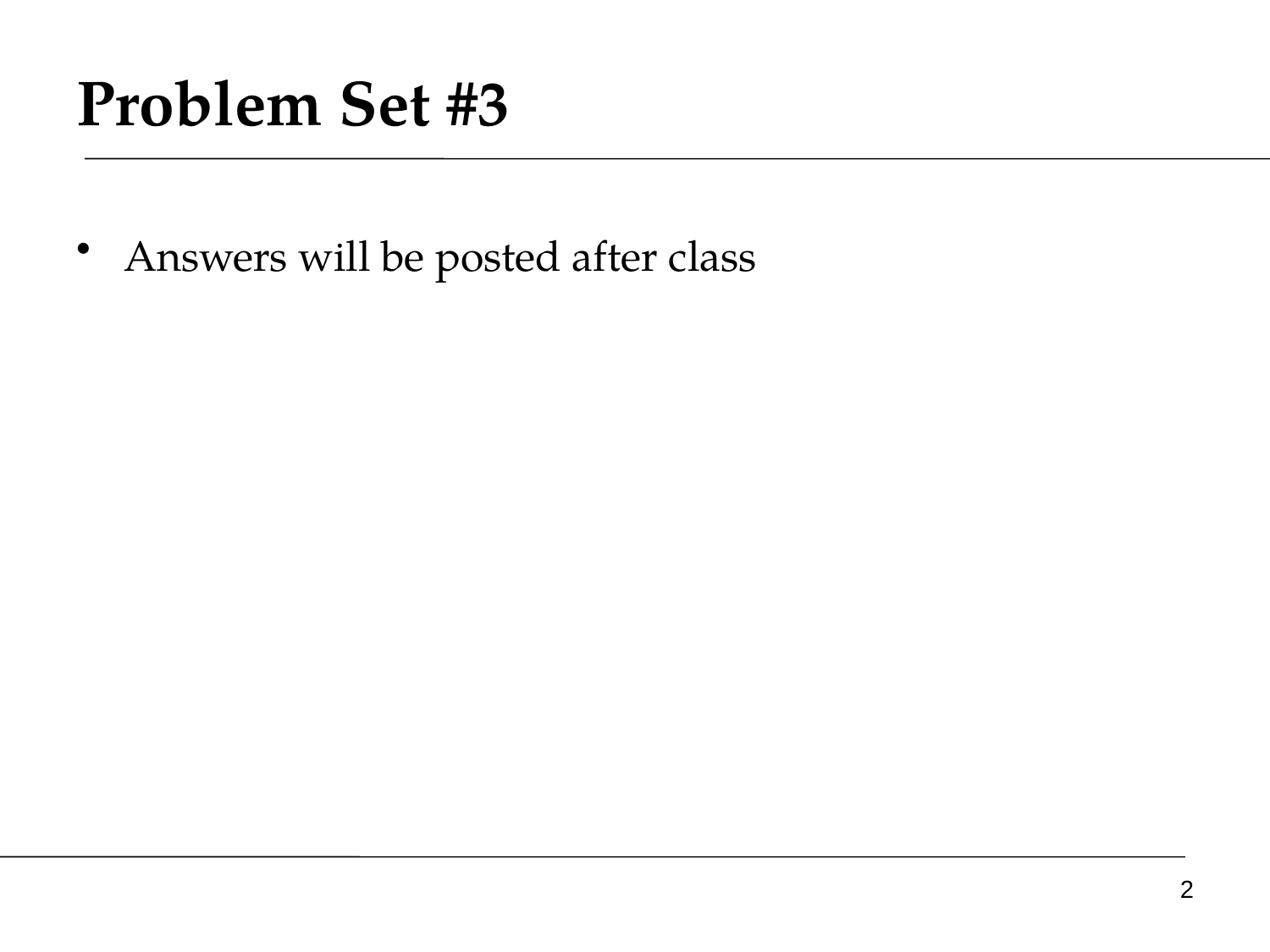

# Problem Set #3
Answers will be posted after class
2